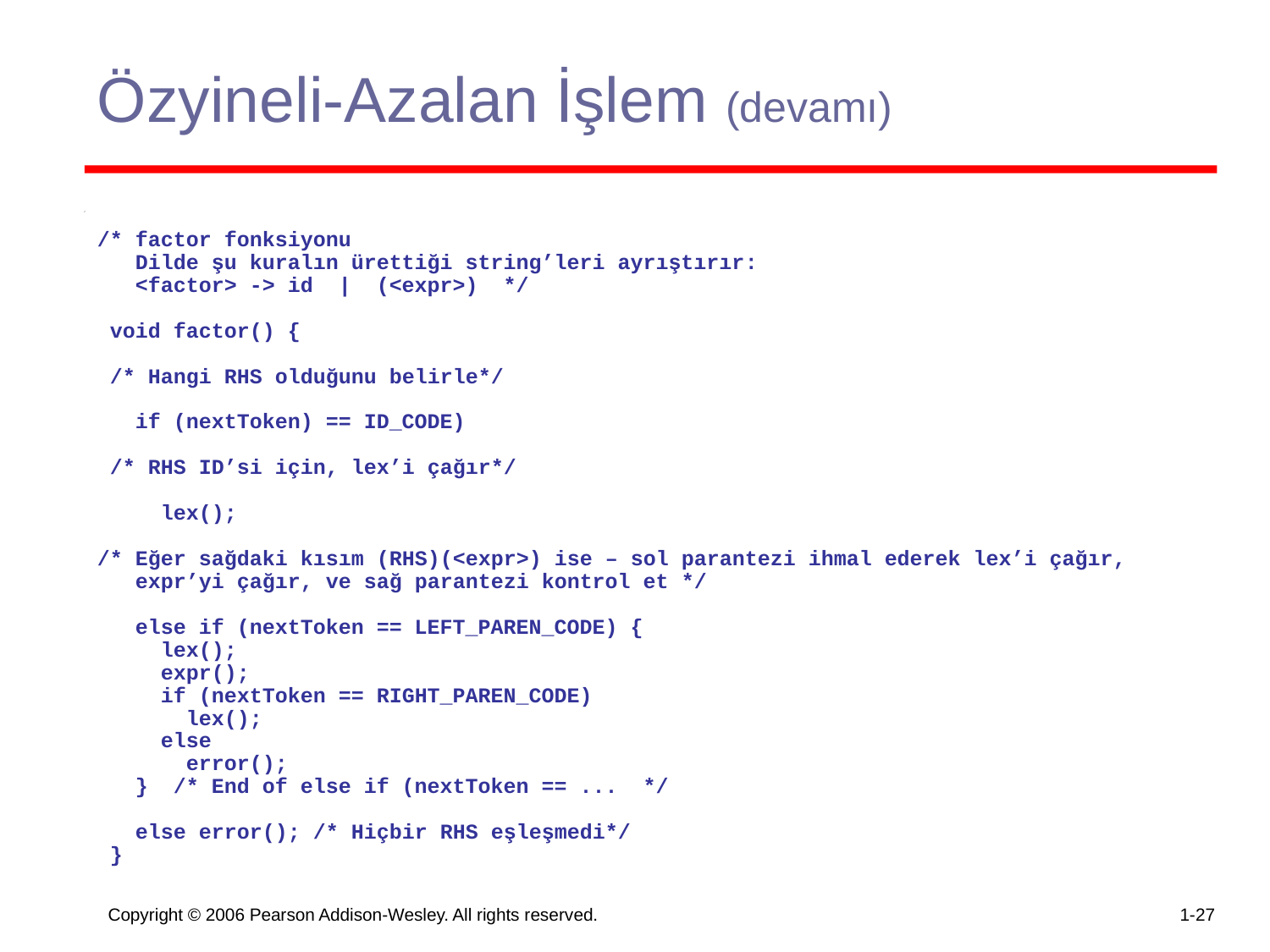

# Özyineli-Azalan İşlem (devamı)
/* factor fonksiyonu
   Dilde şu kuralın ürettiği string’leri ayrıştırır:
   <factor> -> id  |  (<expr>)  */

 void factor() {

 /* Hangi RHS olduğunu belirle*/

   if (nextToken) == ID_CODE)

 /* RHS ID’si için, lex’i çağır*/

     lex();

/* Eğer sağdaki kısım (RHS)(<expr>) ise – sol parantezi ihmal ederek lex’i çağır,
   expr’yi çağır, ve sağ parantezi kontrol et */

   else if (nextToken == LEFT_PAREN_CODE) {
     lex();
     expr();
     if (nextToken == RIGHT_PAREN_CODE)
       lex();
     else
       error();
   }  /* End of else if (nextToken == ...  */

   else error(); /* Hiçbir RHS eşleşmedi*/
 }

Copyright © 2006 Pearson Addison-Wesley. All rights reserved.
1-27